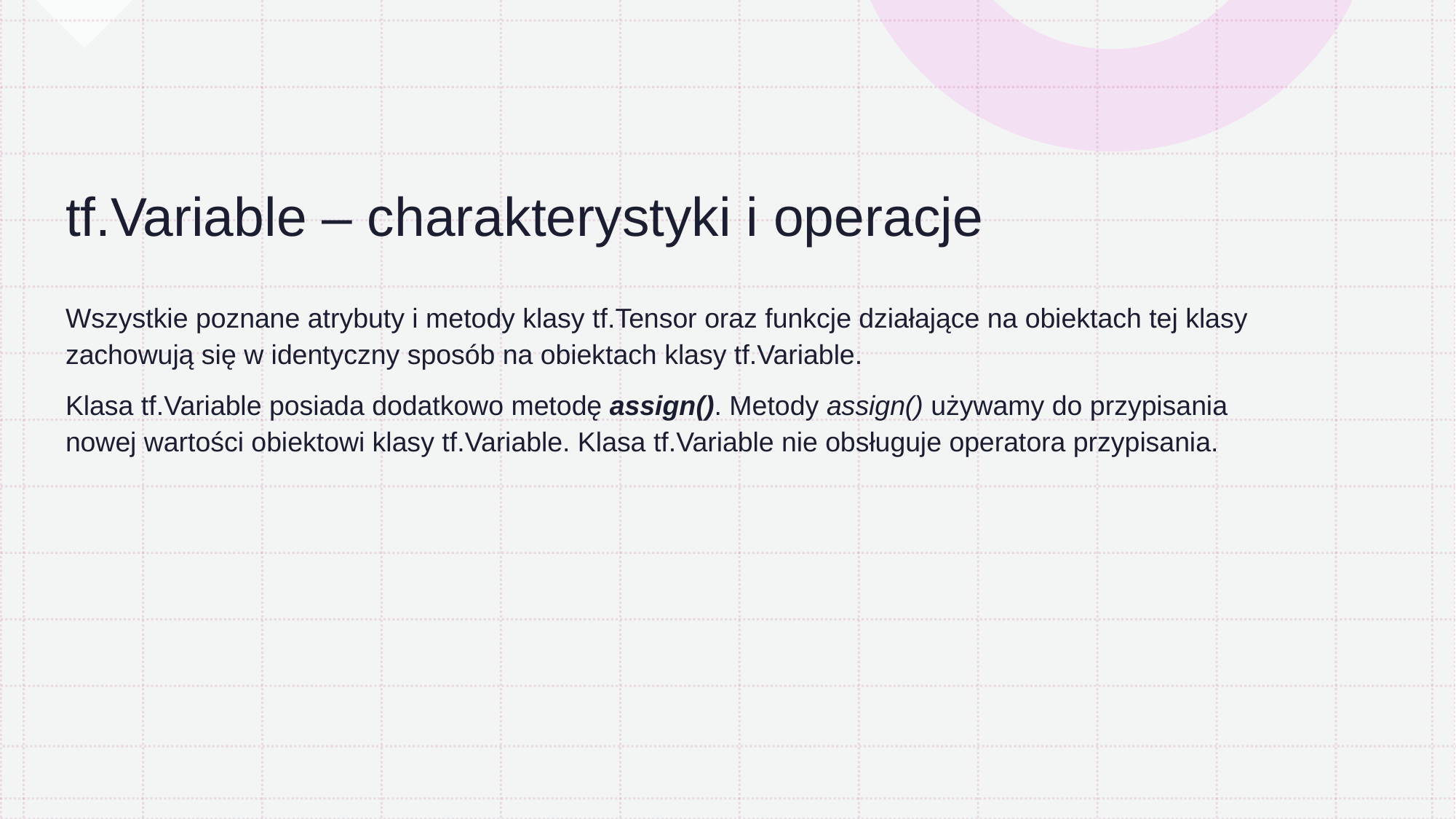

# tf.Variable – charakterystyki i operacje
Wszystkie poznane atrybuty i metody klasy tf.Tensor oraz funkcje działające na obiektach tej klasy zachowują się w identyczny sposób na obiektach klasy tf.Variable.
Klasa tf.Variable posiada dodatkowo metodę assign(). Metody assign() używamy do przypisania nowej wartości obiektowi klasy tf.Variable. Klasa tf.Variable nie obsługuje operatora przypisania.